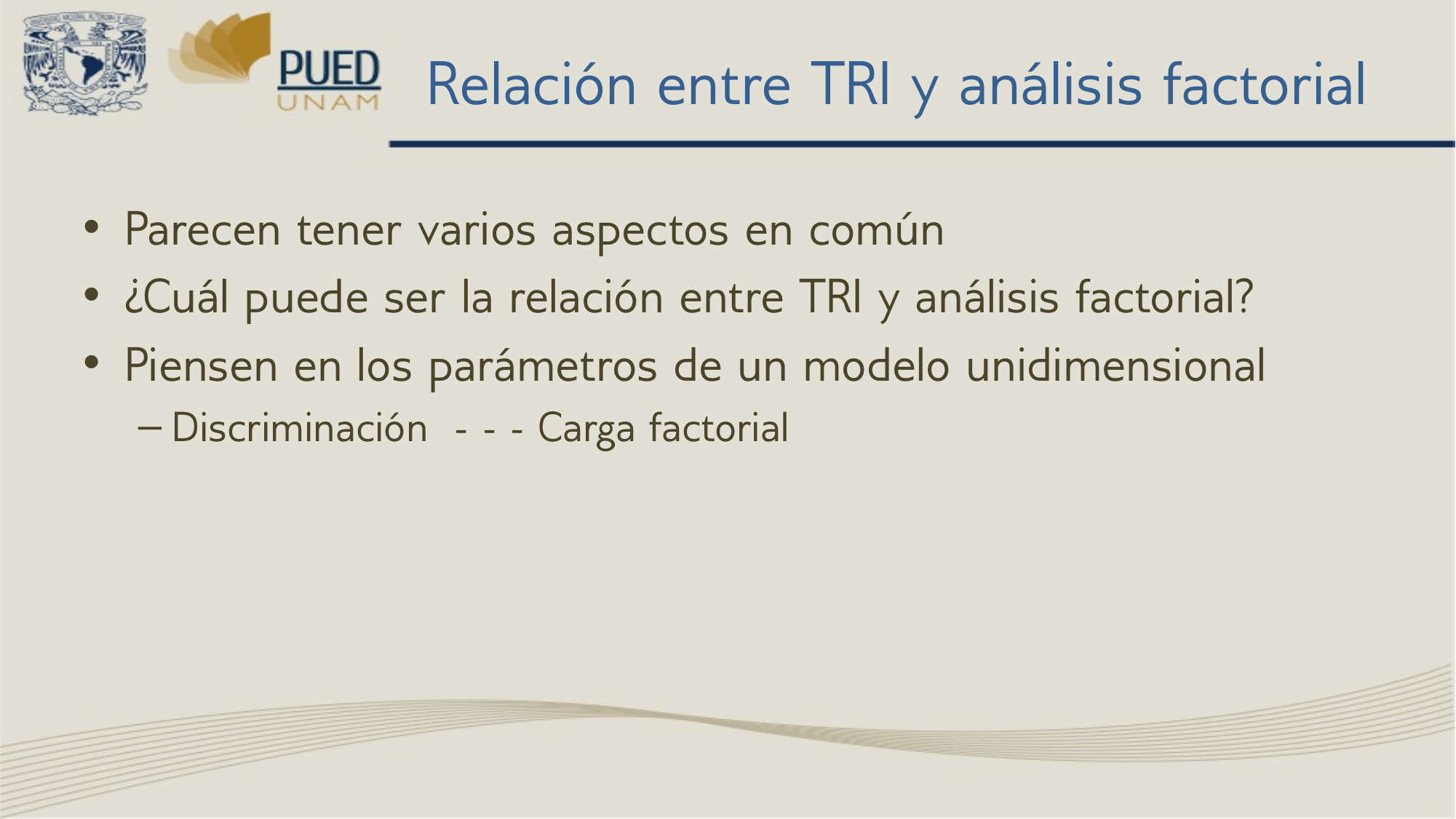

# Relación entre TRI y análisis factorial
Parecen tener varios aspectos en común
¿Cuál puede ser la relación entre TRI y análisis factorial?
Piensen en los parámetros de un modelo unidimensional
Discriminación  - - - Carga factorial